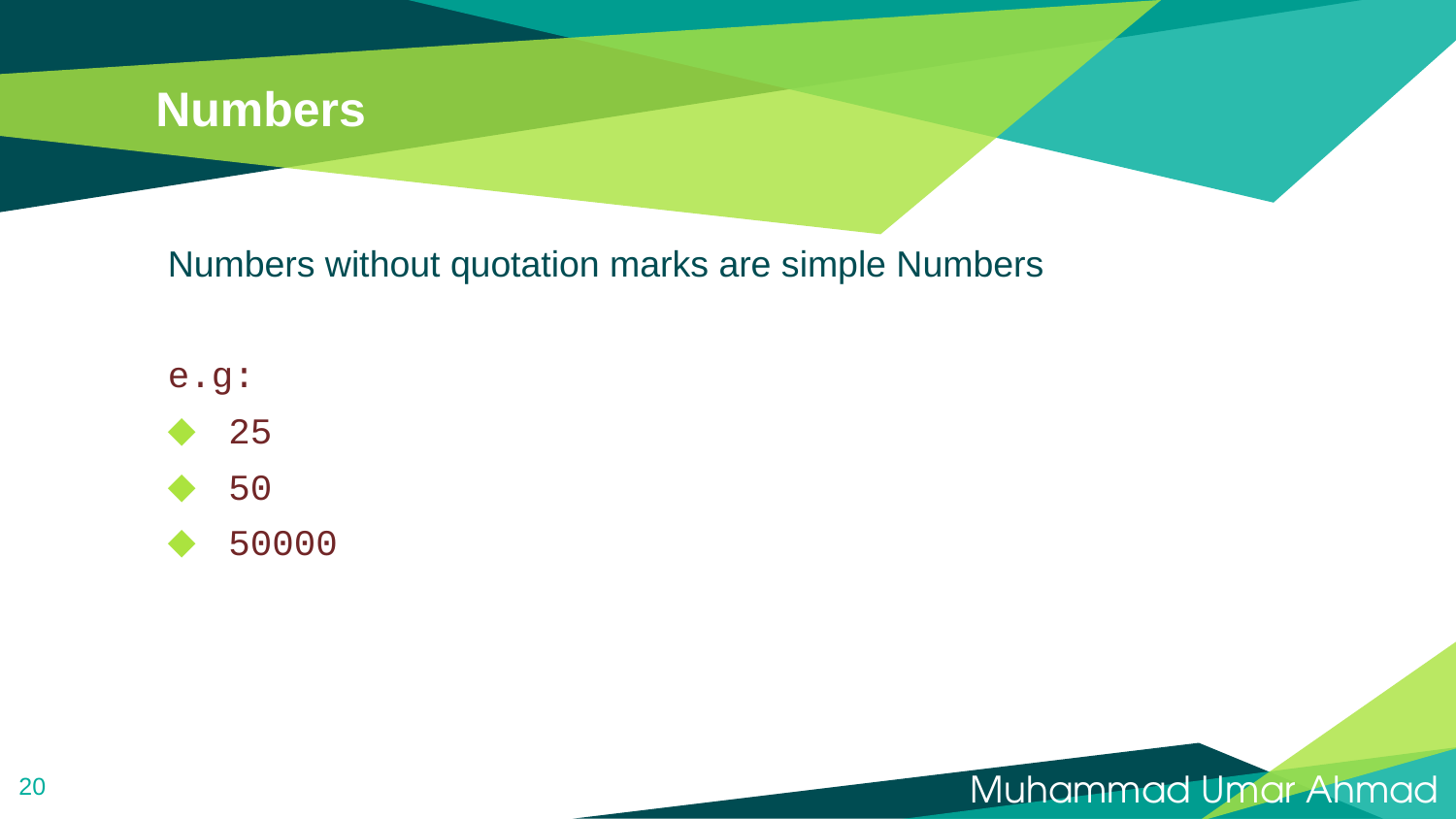

# Numbers
Numbers without quotation marks are simple Numbers

e.g:
25
50
50000
20
Muhammad Umar Ahmad